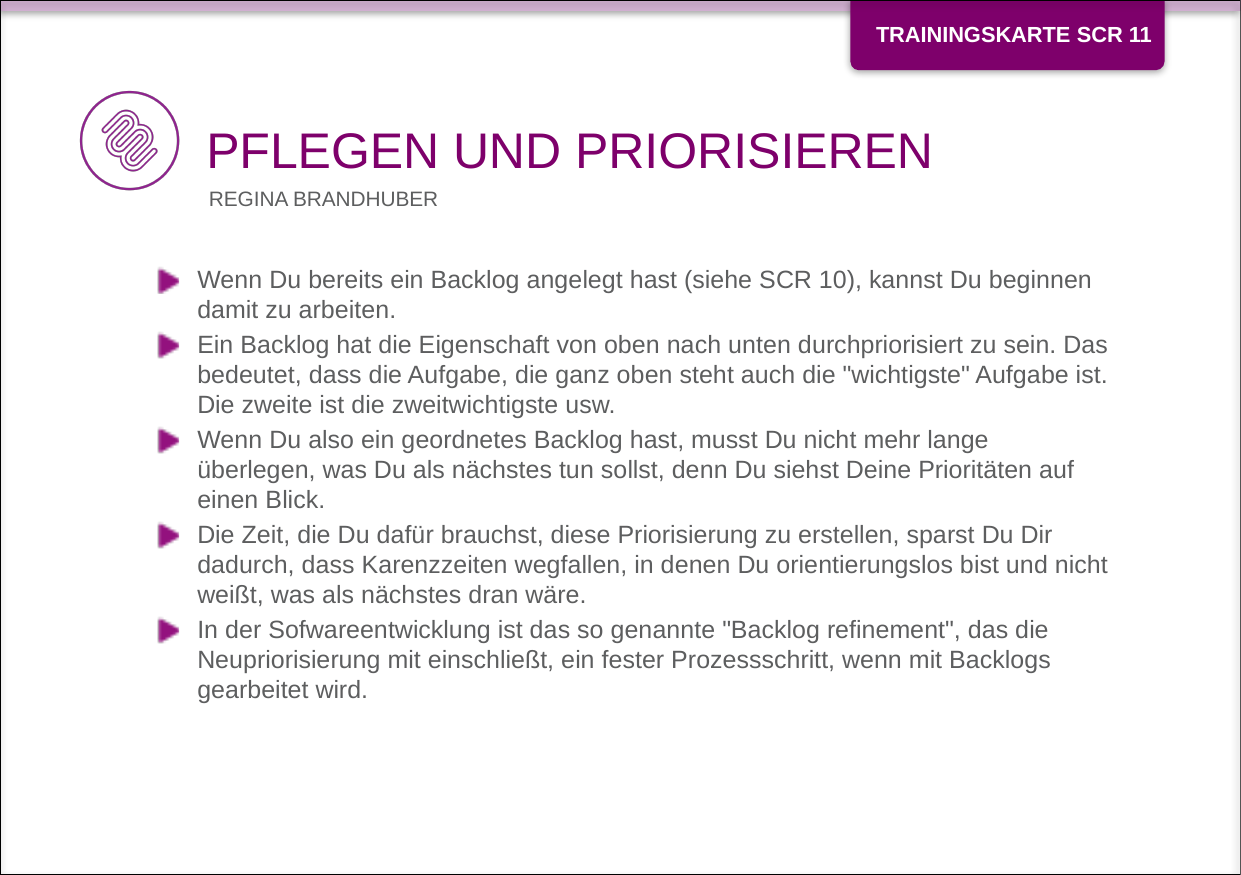

# PFLEGEN UND PRIORISIEREN
Regina Brandhuber
Wenn Du bereits ein Backlog angelegt hast (siehe SCR 10), kannst Du beginnen damit zu arbeiten.
Ein Backlog hat die Eigenschaft von oben nach unten durchpriorisiert zu sein. Das bedeutet, dass die Aufgabe, die ganz oben steht auch die "wichtigste" Aufgabe ist. Die zweite ist die zweitwichtigste usw.
Wenn Du also ein geordnetes Backlog hast, musst Du nicht mehr lange überlegen, was Du als nächstes tun sollst, denn Du siehst Deine Prioritäten auf einen Blick.
Die Zeit, die Du dafür brauchst, diese Priorisierung zu erstellen, sparst Du Dir dadurch, dass Karenzzeiten wegfallen, in denen Du orientierungslos bist und nicht weißt, was als nächstes dran wäre.
In der Sofwareentwicklung ist das so genannte "Backlog refinement", das die Neupriorisierung mit einschließt, ein fester Prozessschritt, wenn mit Backlogs gearbeitet wird.